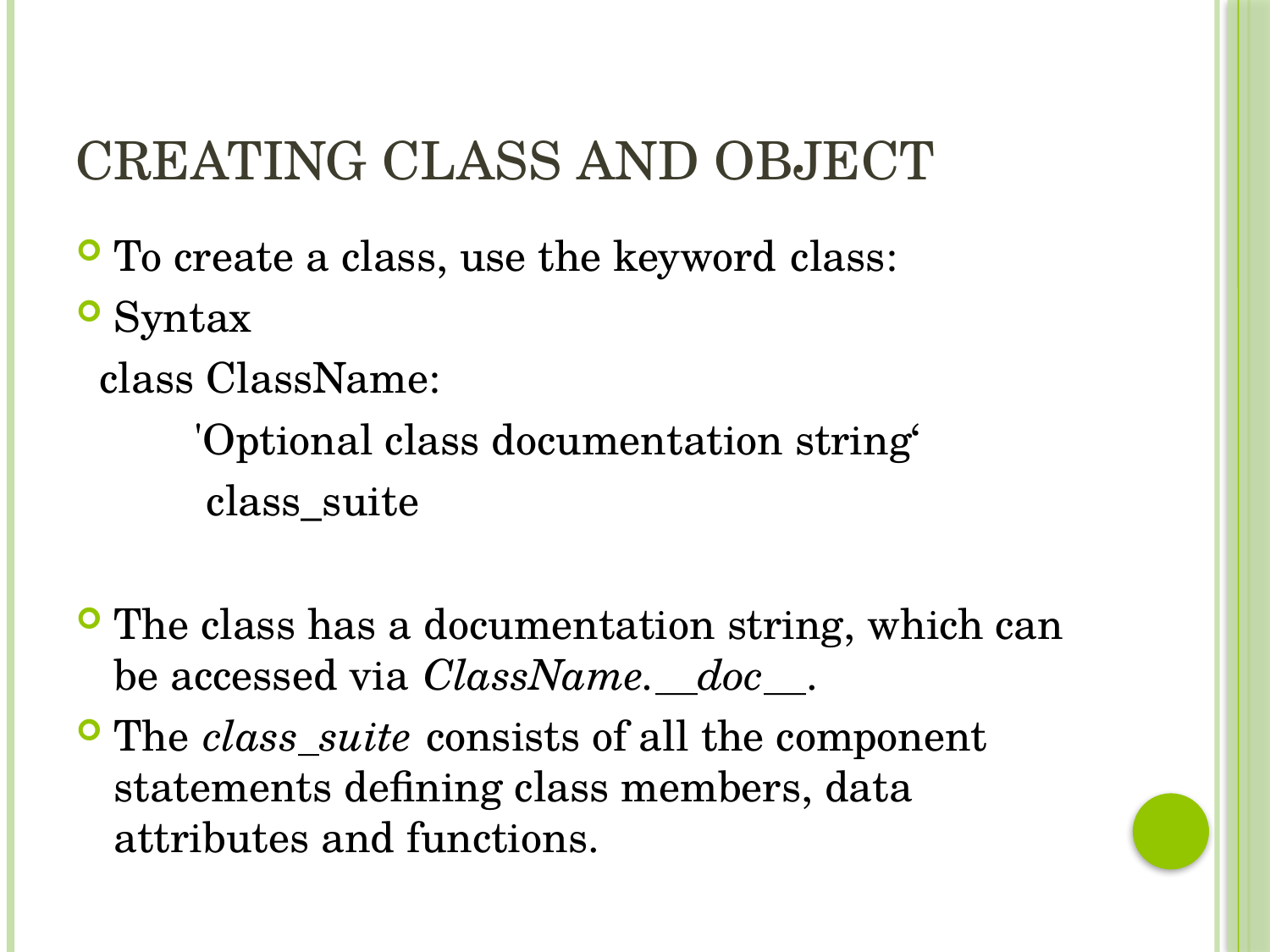

# Creating class and object
To create a class, use the keyword class:
Syntax
  class ClassName:
          'Optional class documentation string‘
           class_suite

The class has a documentation string, which can be accessed via ClassName.__doc__.
The class_suite consists of all the component statements defining class members, data attributes and functions.